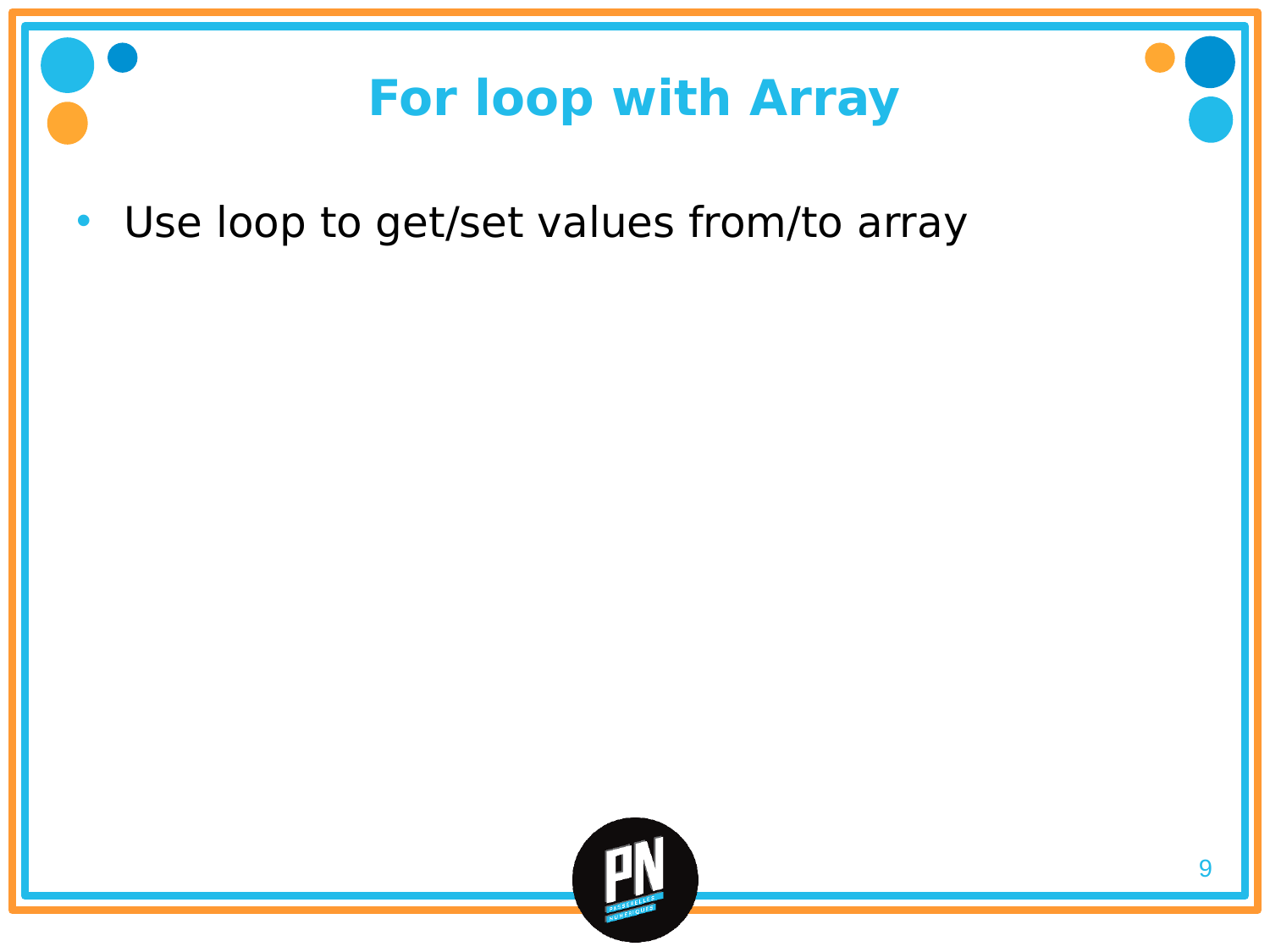

# For loop with Array
Use loop to get/set values from/to array